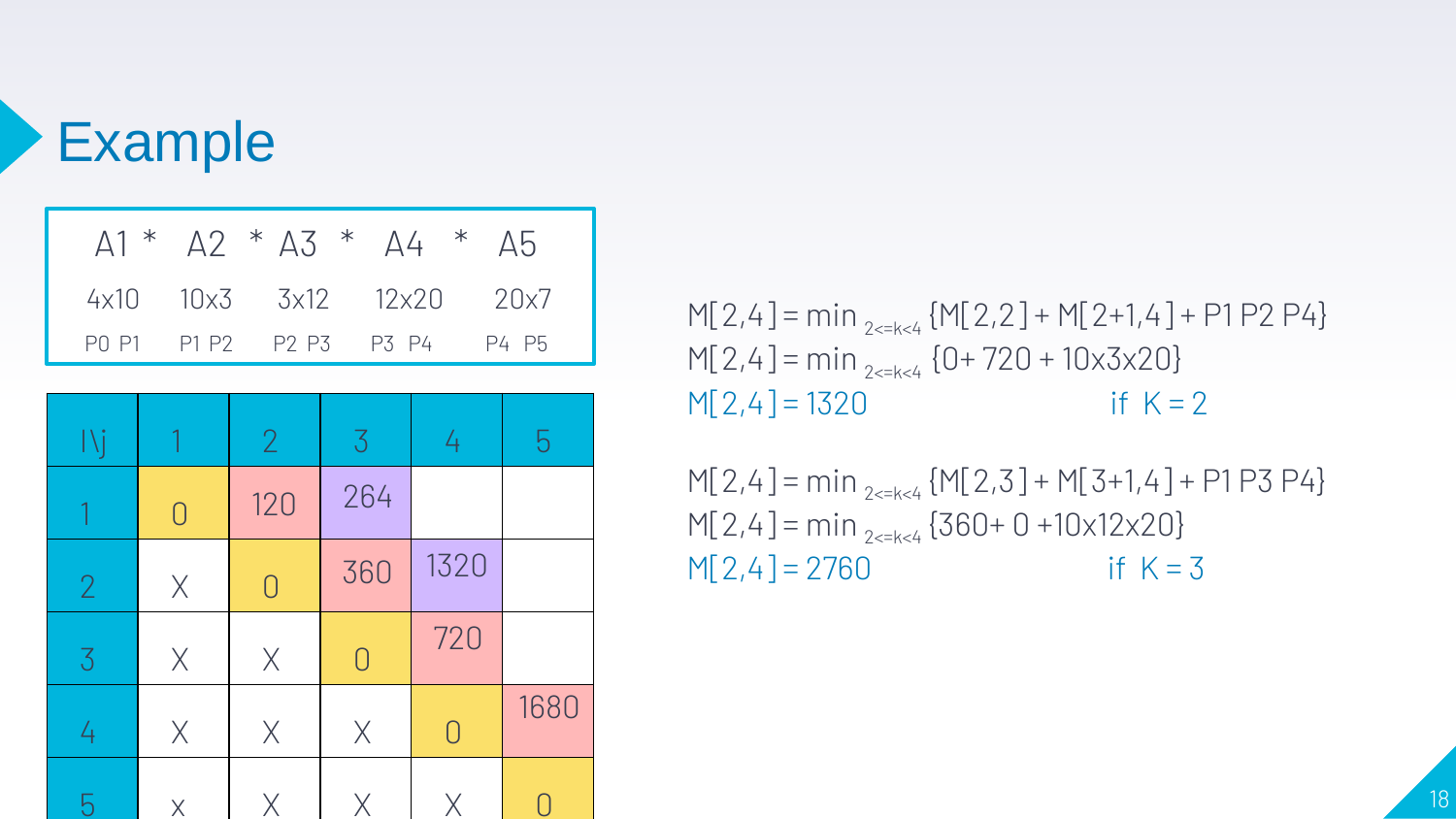

Example
  A1  *    A2   *  A3   *    A4    *    A5
 4x10       10x3        3x12        12x20         20x7
 P0  P1         P1  P2         P2  P3         P3   P4            P4   P5
M[2,4] = min 2<=k<4  {M[2,2] + M[2+1,4] + P1 P2 P4}
M[2,4] = min 2<=k<4  {0+ 720 + 10x3x20}
M[2,4] = 1320                                     if  K = 2

M[2,4] = min 2<=k<4  {M[2,3] + M[3+1,4] + P1 P3 P4}
M[2,4] = min 2<=k<4  {360+ 0 +10x12x20}
M[2,4] = 2760                                    if  K = 3
| I\j | 1 | 2 | 3 | 4 | 5 |
| --- | --- | --- | --- | --- | --- |
| 1 | 0 |  |  |  |  |
| 2 | X | 0 |  |  |  |
| 3 | X | X | 0 |  |  |
| 4 | X | X | X | 0 |  |
| 5 | x | X | X | X | 0 |
120
264
360
1320
720
1680
18